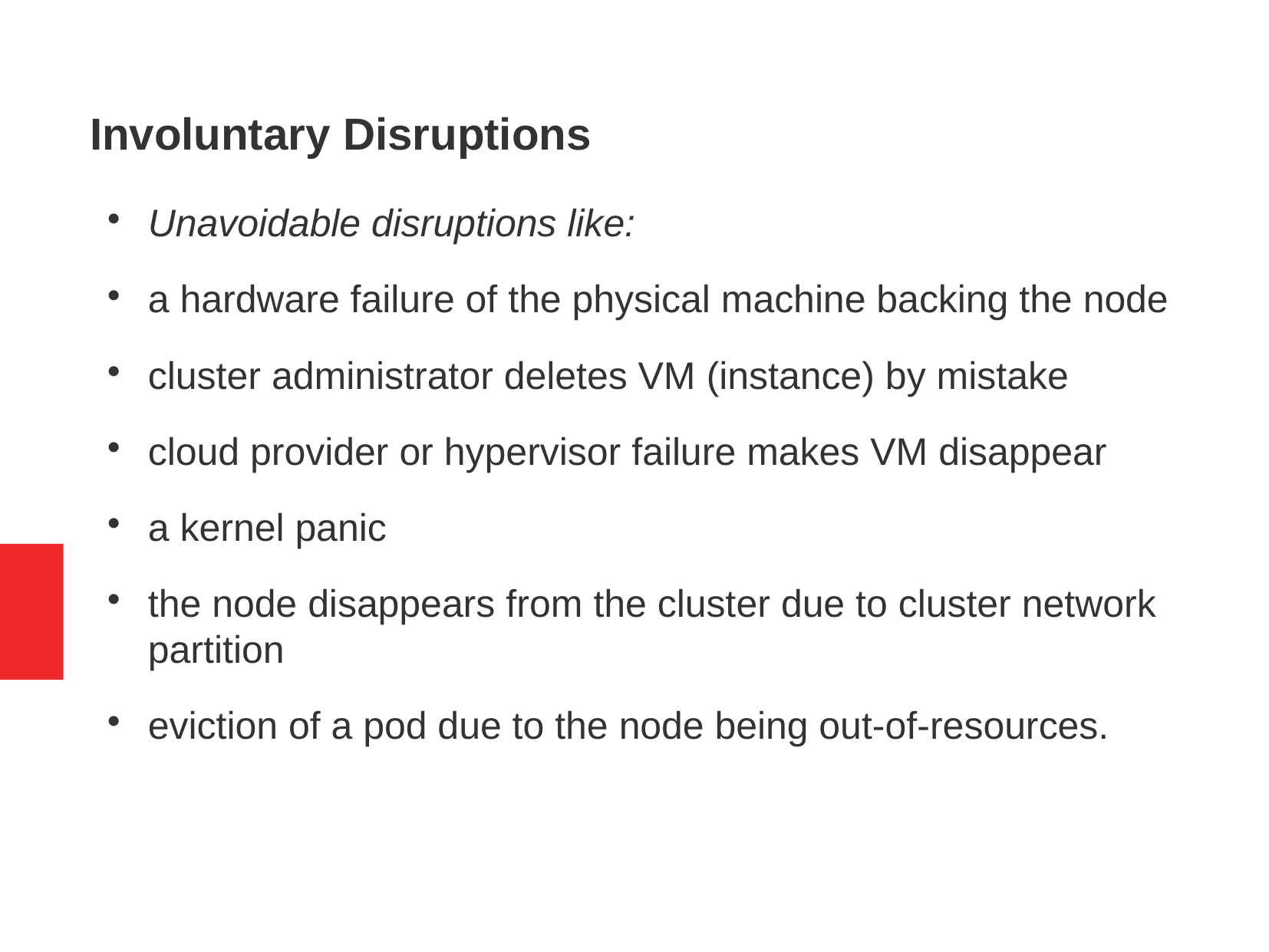

Involuntary Disruptions
Unavoidable disruptions like:
a hardware failure of the physical machine backing the node
cluster administrator deletes VM (instance) by mistake
cloud provider or hypervisor failure makes VM disappear
a kernel panic
the node disappears from the cluster due to cluster network partition
eviction of a pod due to the node being out-of-resources.